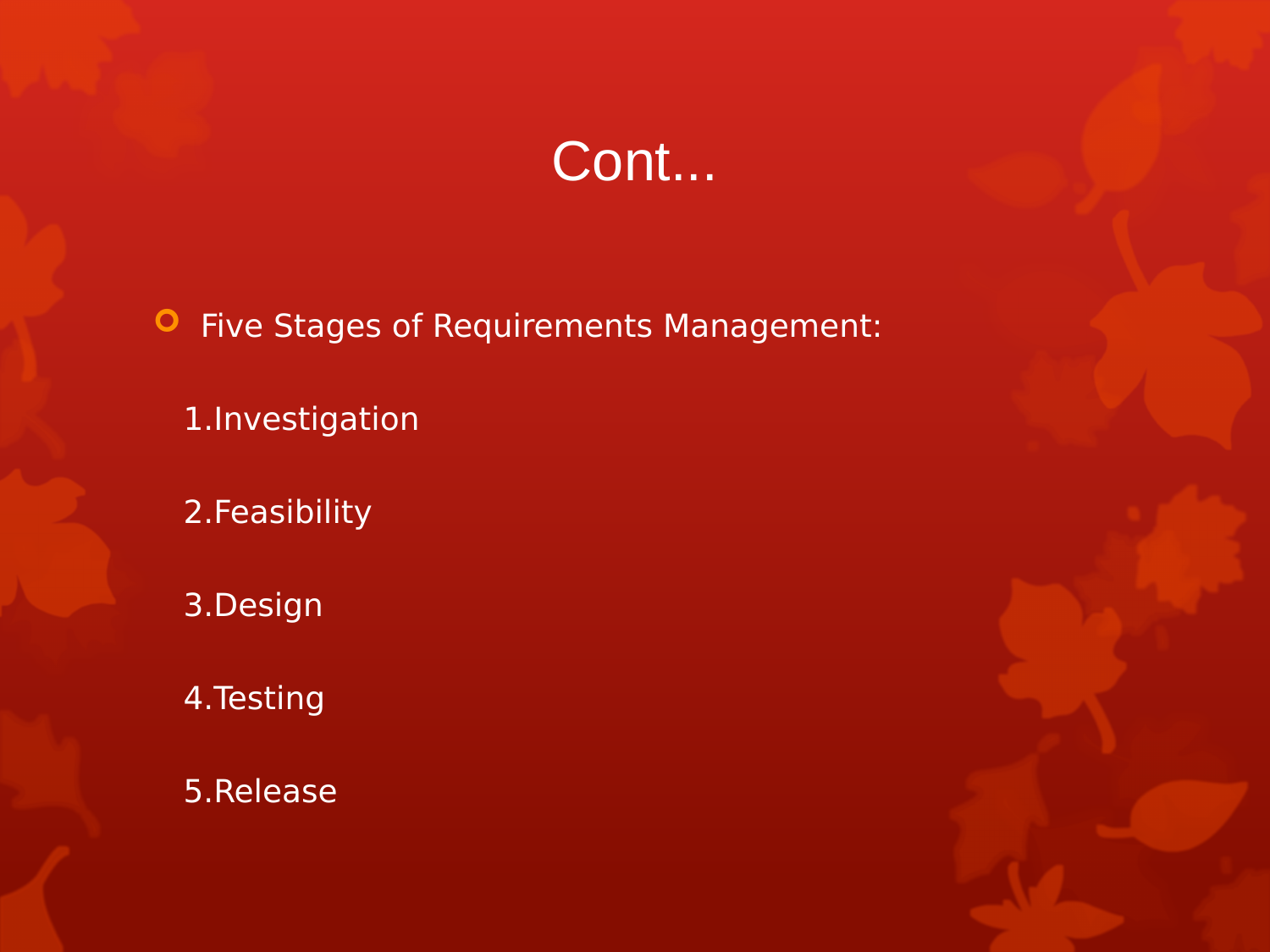

# Cont...
Five Stages of Requirements Management:
   1.Investigation
   2.Feasibility
   3.Design
   4.Testing
   5.Release